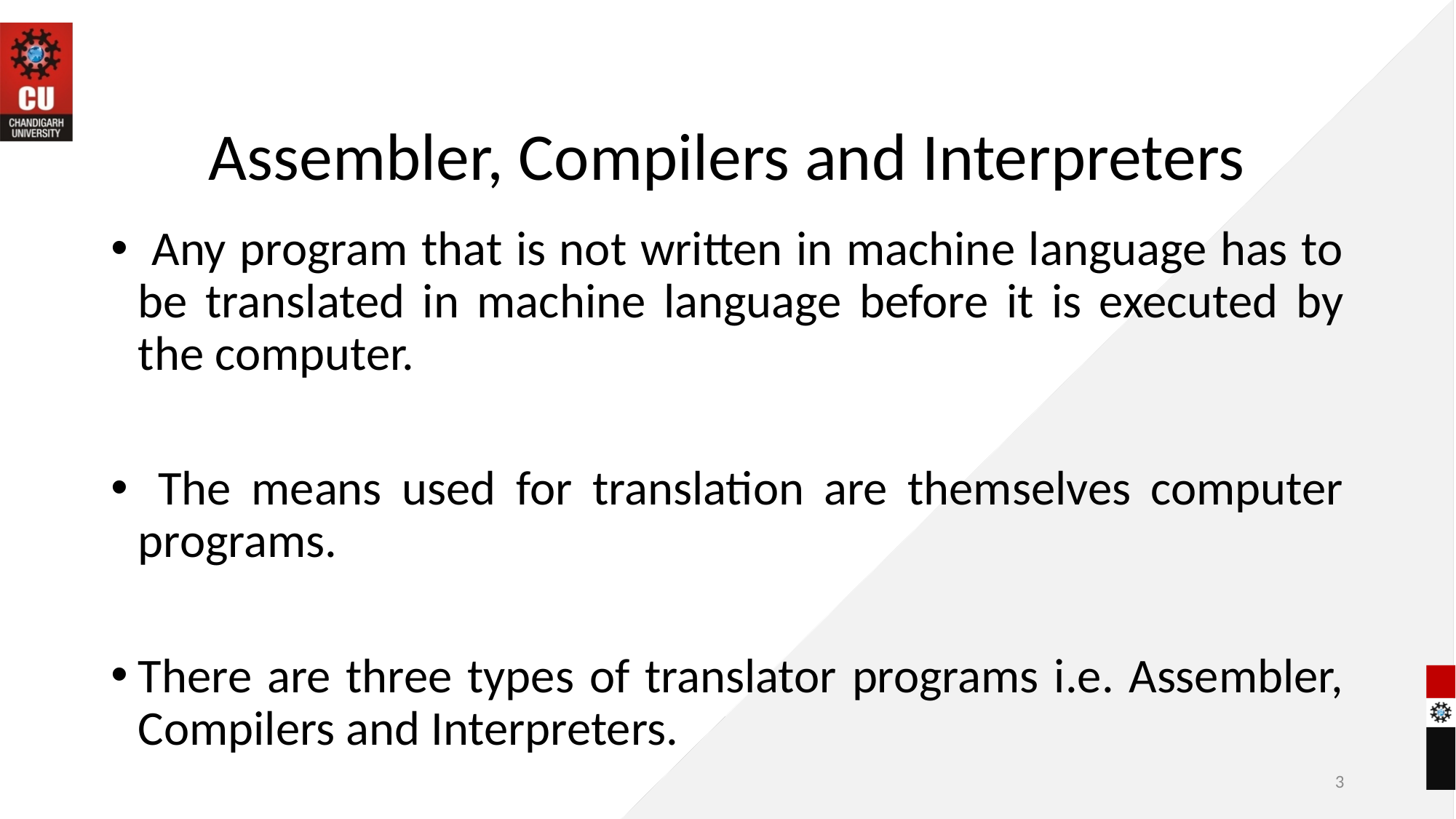

# Assembler, Compilers and Interpreters
 Any program that is not written in machine language has to be translated in machine language before it is executed by the computer.

 The means used for translation are themselves computer programs.

There are three types of translator programs i.e. Assembler, Compilers and Interpreters.
3